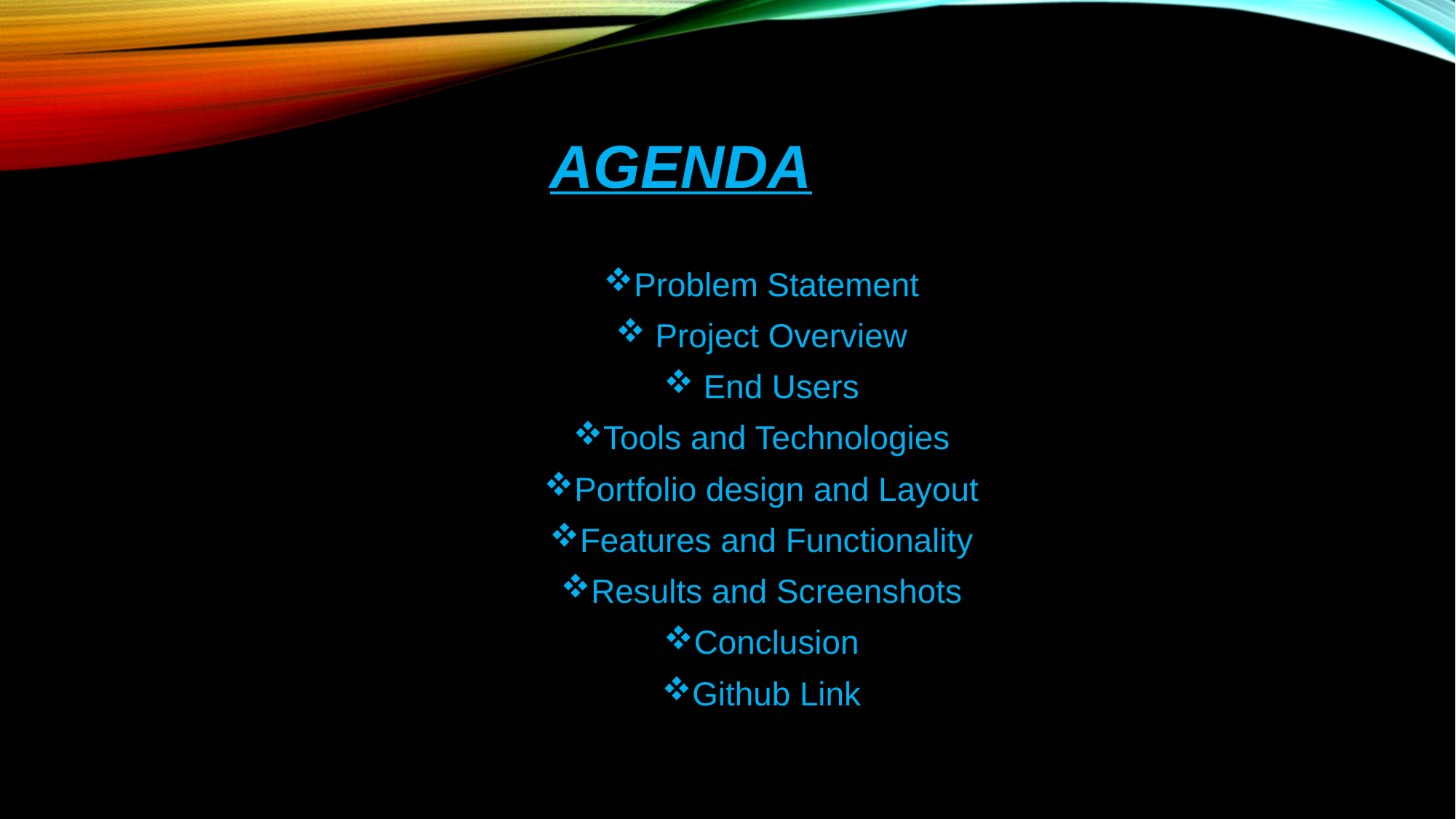

# Agenda
Problem Statement
 Project Overview
 End Users
Tools and Technologies
Portfolio design and Layout
Features and Functionality
Results and Screenshots
Conclusion
Github Link